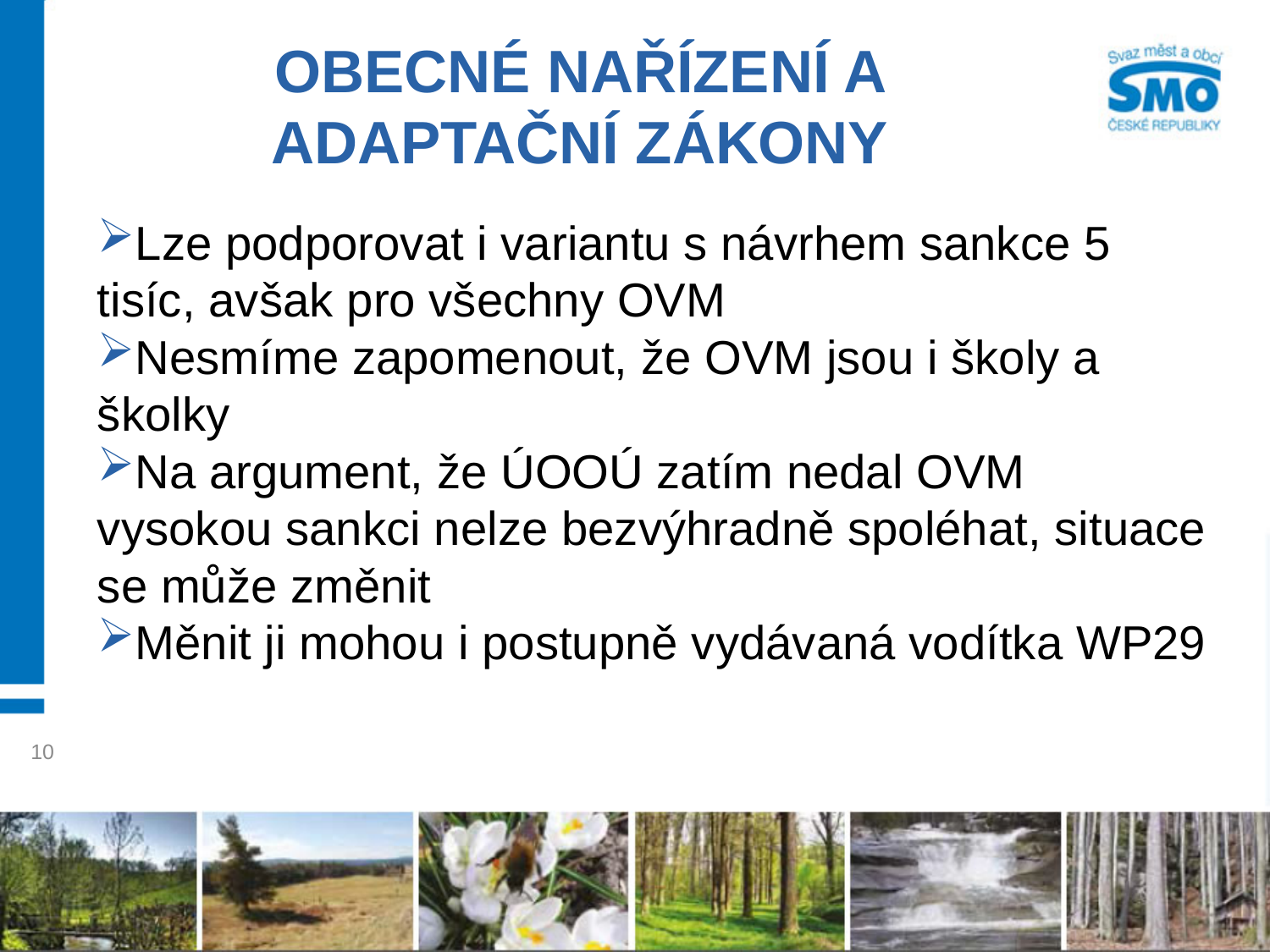

# Obecné nařízení a adaptační zákony
Lze podporovat i variantu s návrhem sankce 5 tisíc, avšak pro všechny OVM
Nesmíme zapomenout, že OVM jsou i školy a školky
Na argument, že ÚOOÚ zatím nedal OVM vysokou sankci nelze bezvýhradně spoléhat, situace se může změnit
Měnit ji mohou i postupně vydávaná vodítka WP29